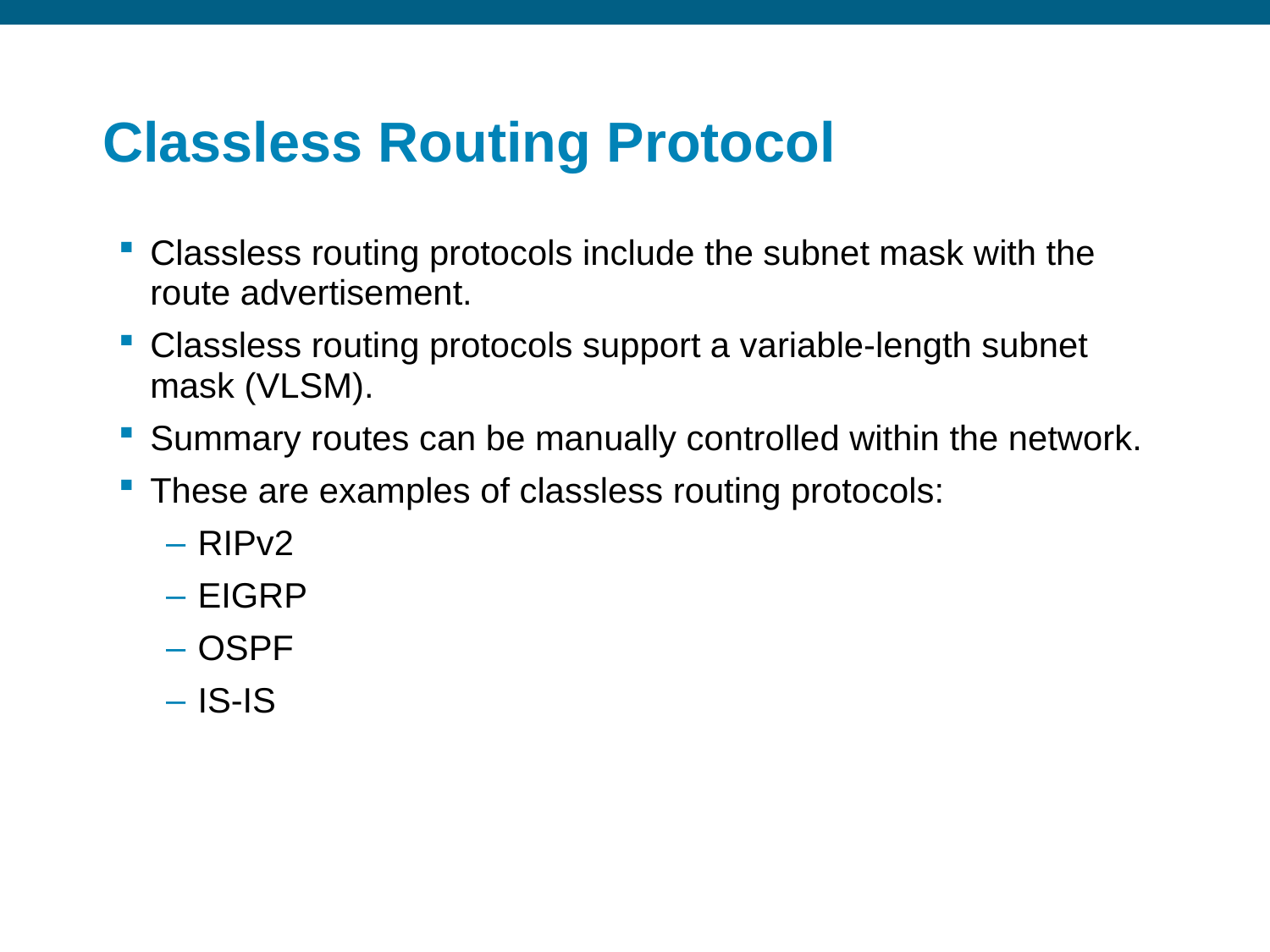

# Classless Routing Protocol
Classless routing protocols include the subnet mask with the route advertisement.
Classless routing protocols support a variable-length subnet mask (VLSM).
Summary routes can be manually controlled within the network.
These are examples of classless routing protocols:
RIPv2
EIGRP
OSPF
IS-IS